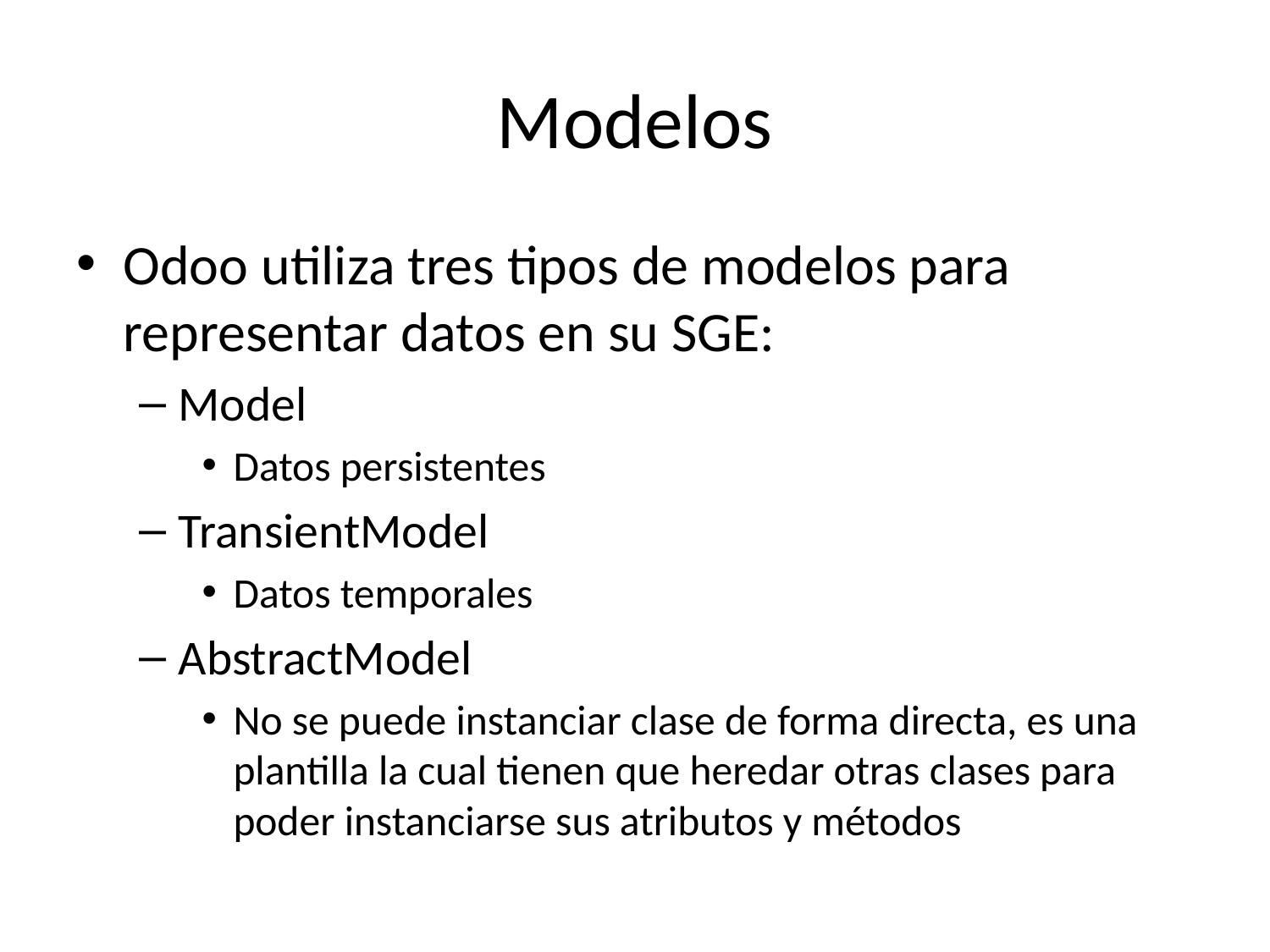

# Modelos
Odoo utiliza tres tipos de modelos para representar datos en su SGE:
Model
Datos persistentes
TransientModel
Datos temporales
AbstractModel
No se puede instanciar clase de forma directa, es una plantilla la cual tienen que heredar otras clases para poder instanciarse sus atributos y métodos